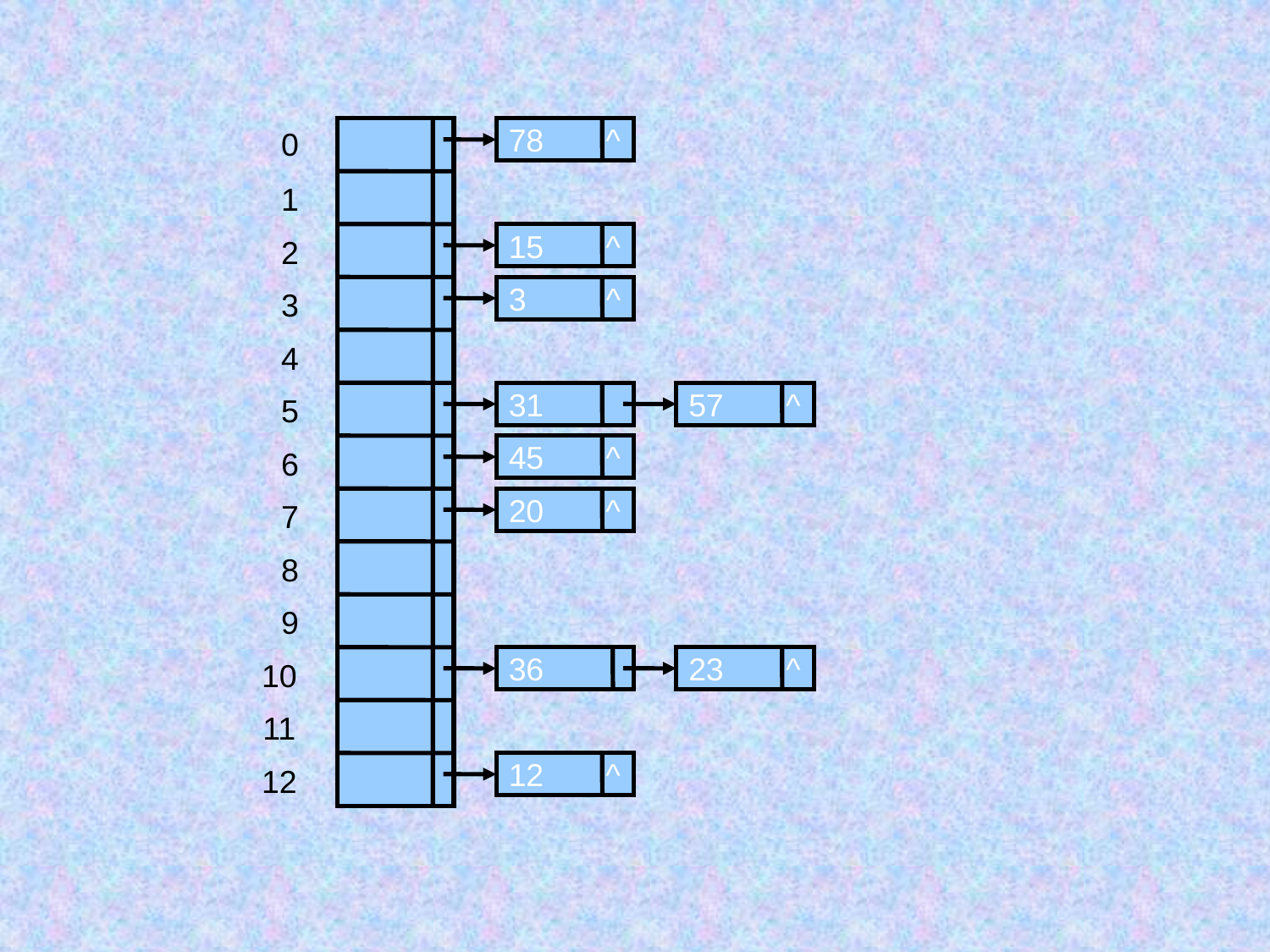

0

78       ^

1

15       ^

2

3         ^

3

4

31

57       ^

5

45       ^

6

20       ^

7

8

9

36

23       ^

10

11

12       ^

12